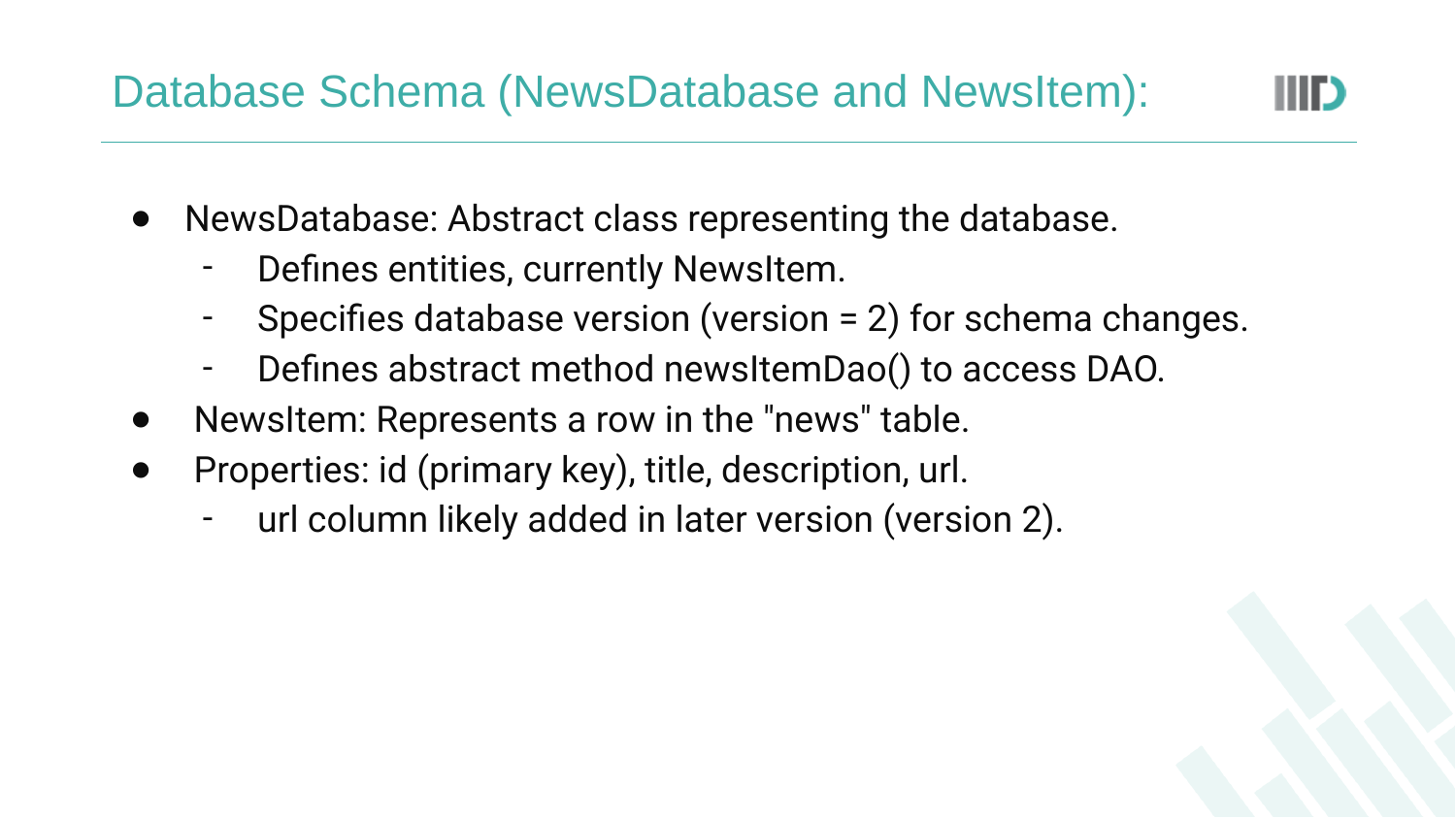

# Database Schema (NewsDatabase and NewsItem):
NewsDatabase: Abstract class representing the database.
Defines entities, currently NewsItem.
Specifies database version (version = 2) for schema changes.
Defines abstract method newsItemDao() to access DAO.
 NewsItem: Represents a row in the "news" table.
 Properties: id (primary key), title, description, url.
url column likely added in later version (version 2).